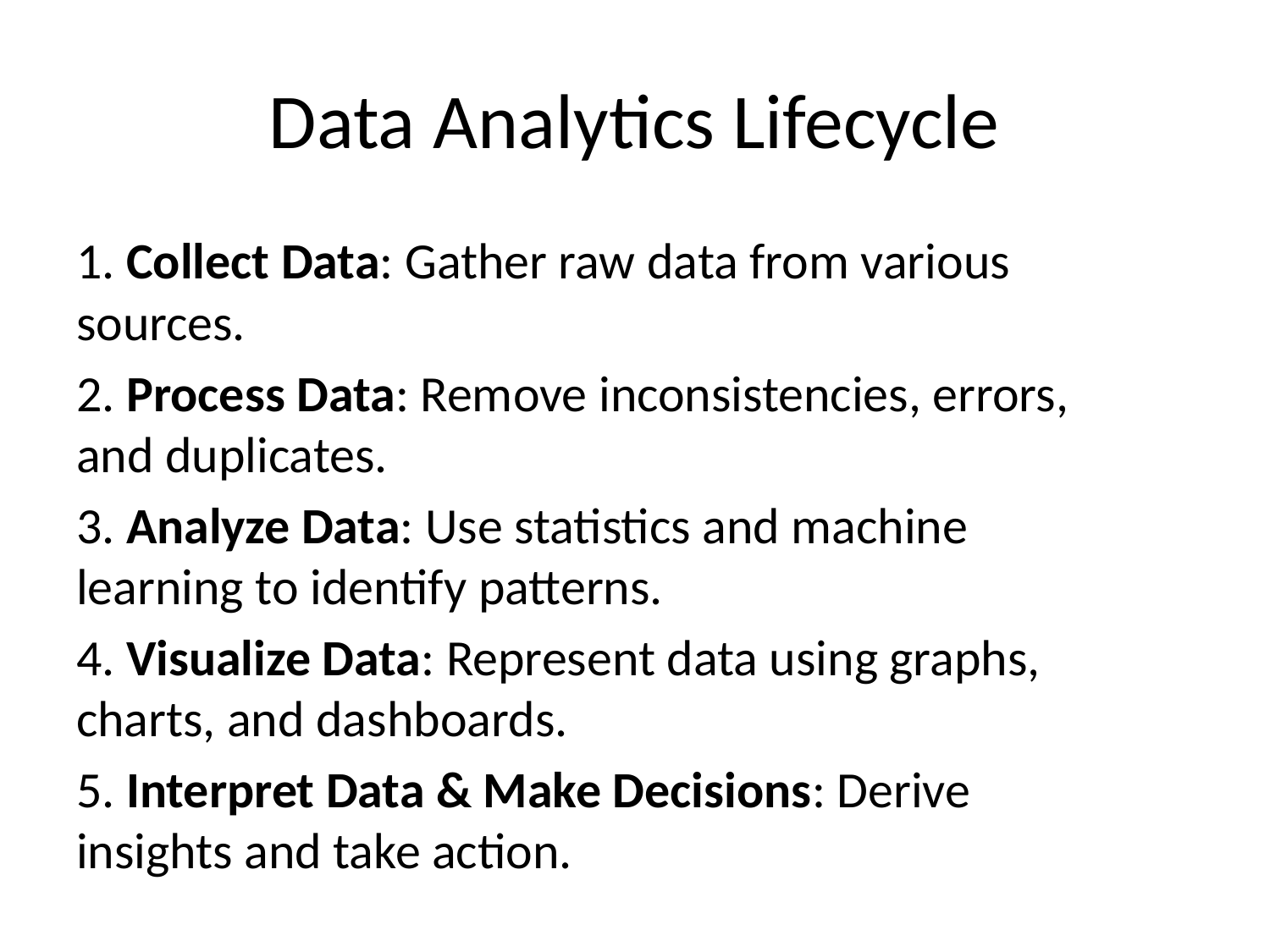

# Data Analytics Lifecycle
1. Collect Data: Gather raw data from various sources.
2. Process Data: Remove inconsistencies, errors, and duplicates.
3. Analyze Data: Use statistics and machine learning to identify patterns.
4. Visualize Data: Represent data using graphs, charts, and dashboards.
5. Interpret Data & Make Decisions: Derive insights and take action.